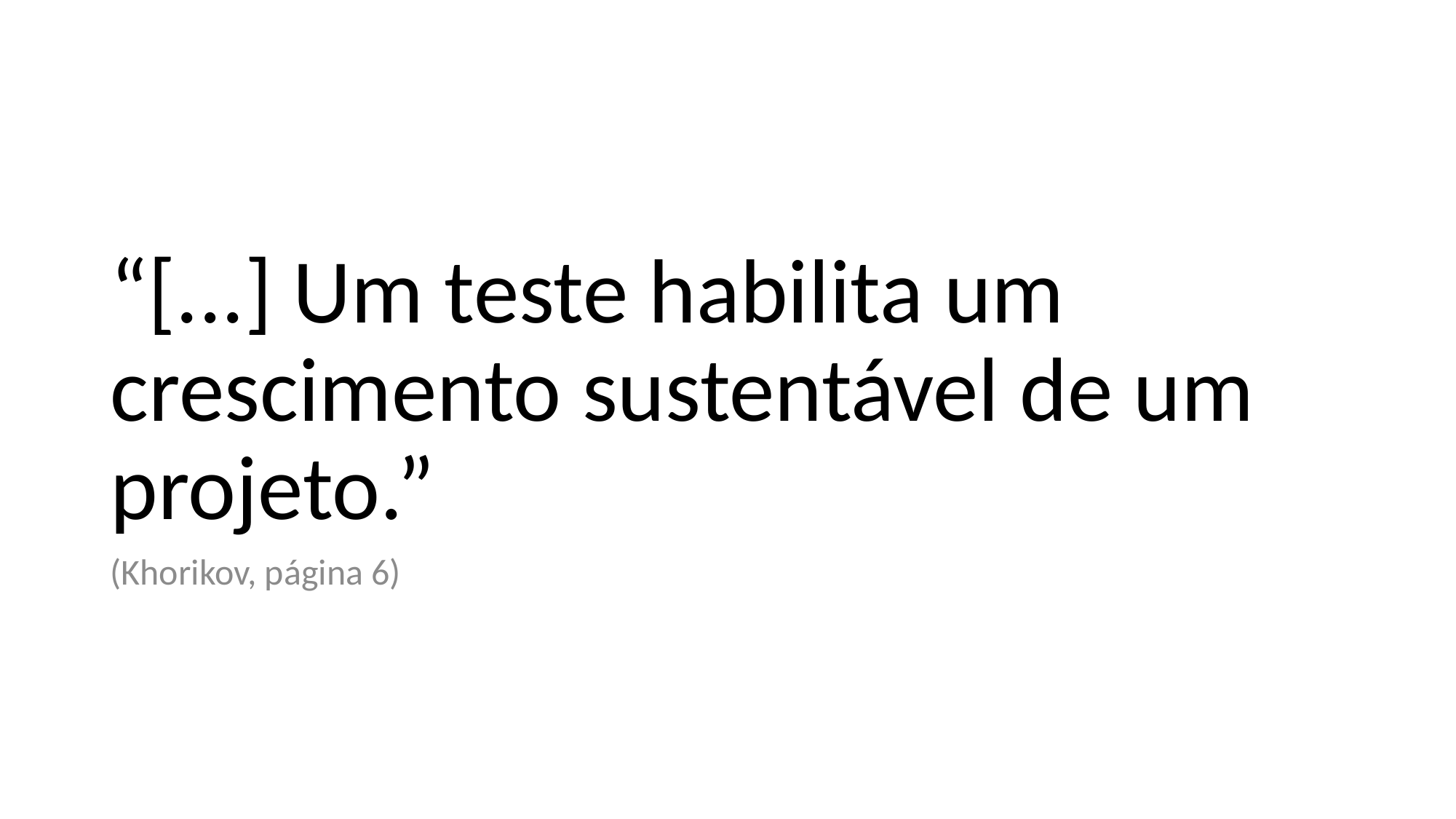

# “[...] Um teste habilita um crescimento sustentável de um projeto.”
(Khorikov, página 6)